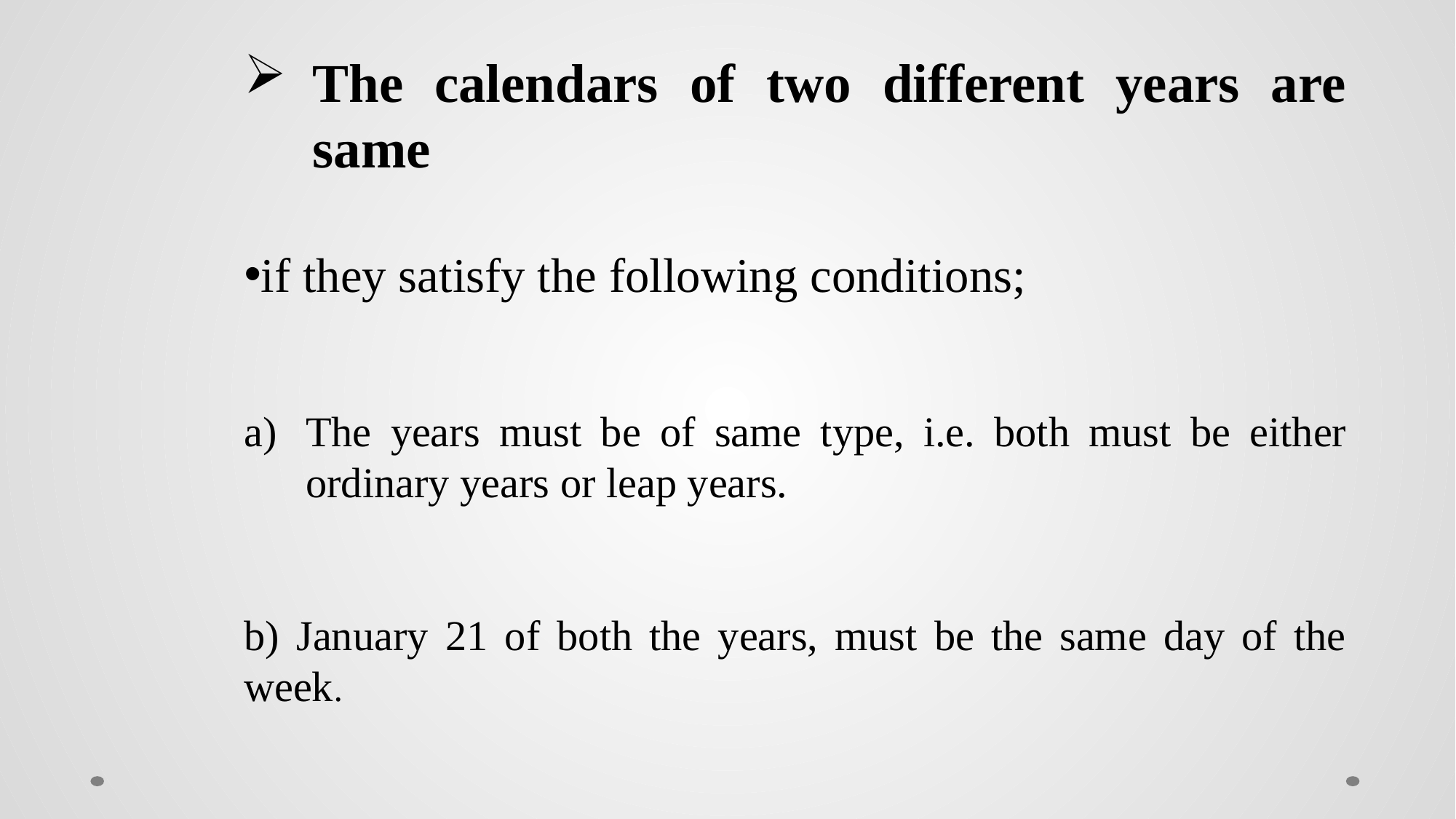

The calendars of two different years are same

if they satisfy the following conditions;

The years must be of same type, i.e. both must be either ordinary years or leap years.

b) January 21 of both the years, must be the same day of the week.